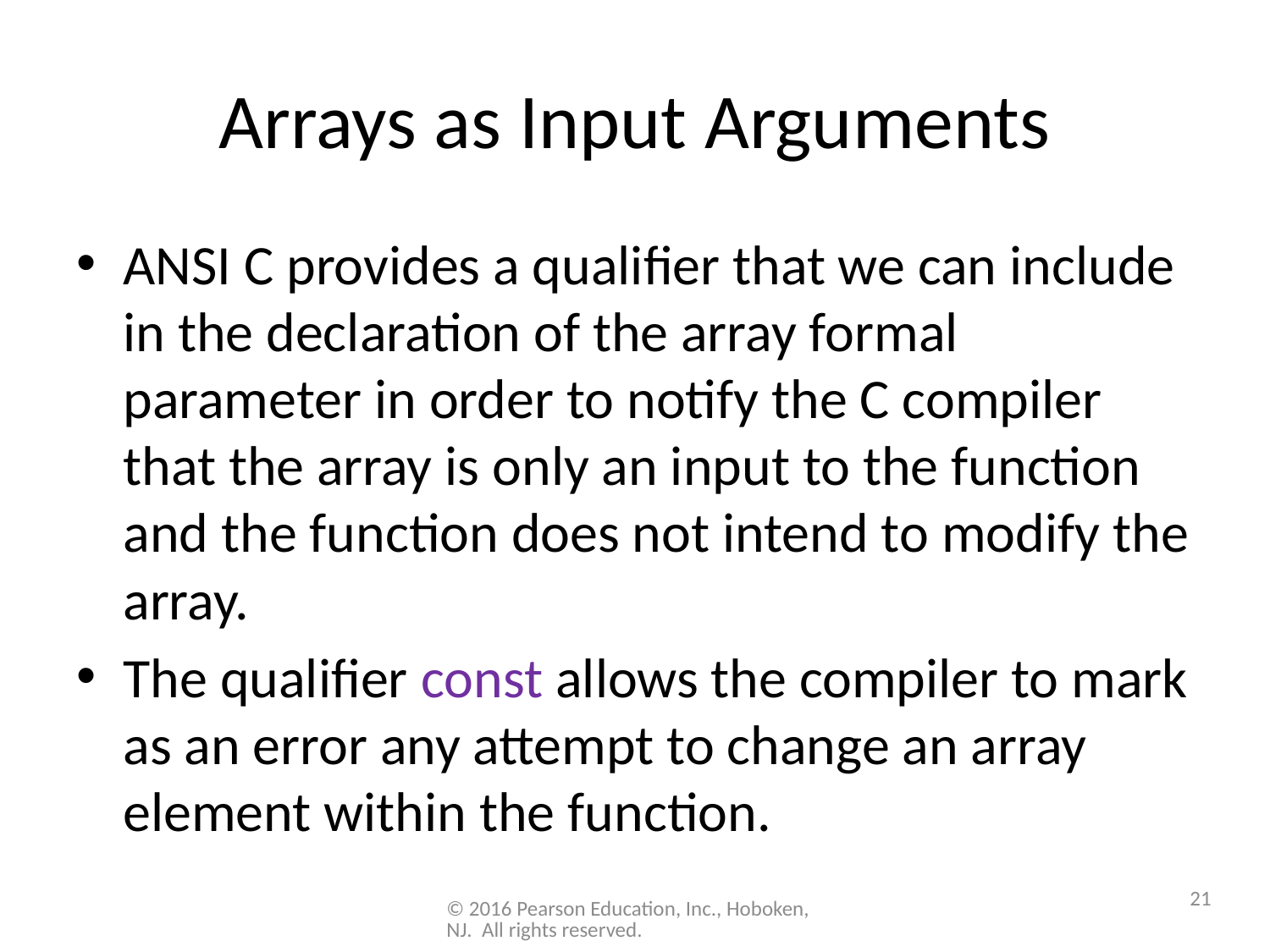

# Arrays as Input Arguments
ANSI C provides a qualifier that we can include in the declaration of the array formal parameter in order to notify the C compiler that the array is only an input to the function and the function does not intend to modify the array.
The qualifier const allows the compiler to mark as an error any attempt to change an array element within the function.
21
© 2016 Pearson Education, Inc., Hoboken, NJ.  All rights reserved.